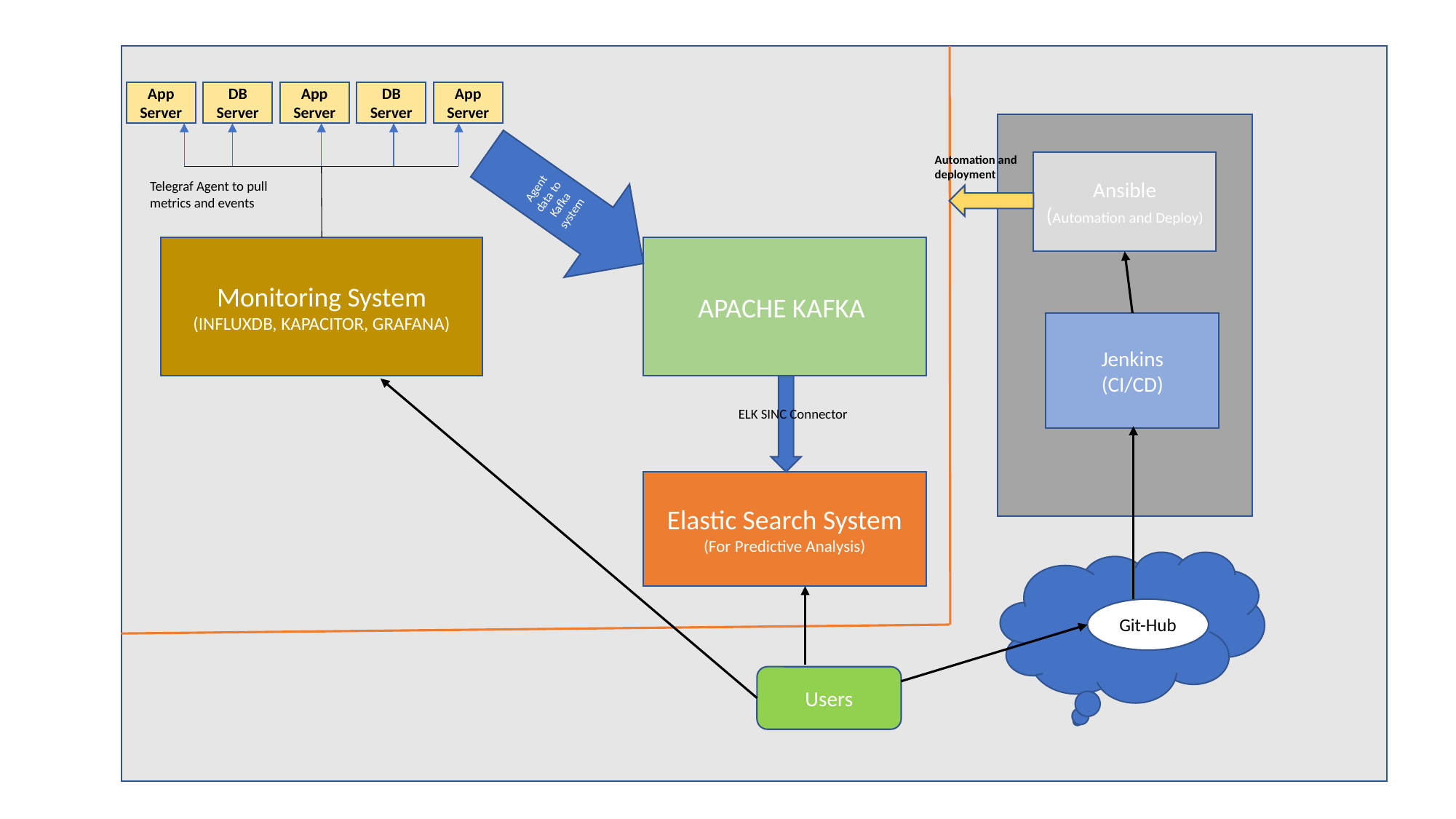

App Server
DB Server
App Server
DB Server
App Server
Agent data to Kafka system

Automation and deployment
Ansible
(Automation and Deploy)
Telegraf Agent to pull metrics and events

APACHE KAFKA
Monitoring System
(INFLUXDB, KAPACITOR, GRAFANA)
Jenkins
(CI/CD)

ELK SINC Connector
Elastic Search System
(For Predictive Analysis)

Git-Hub
Users